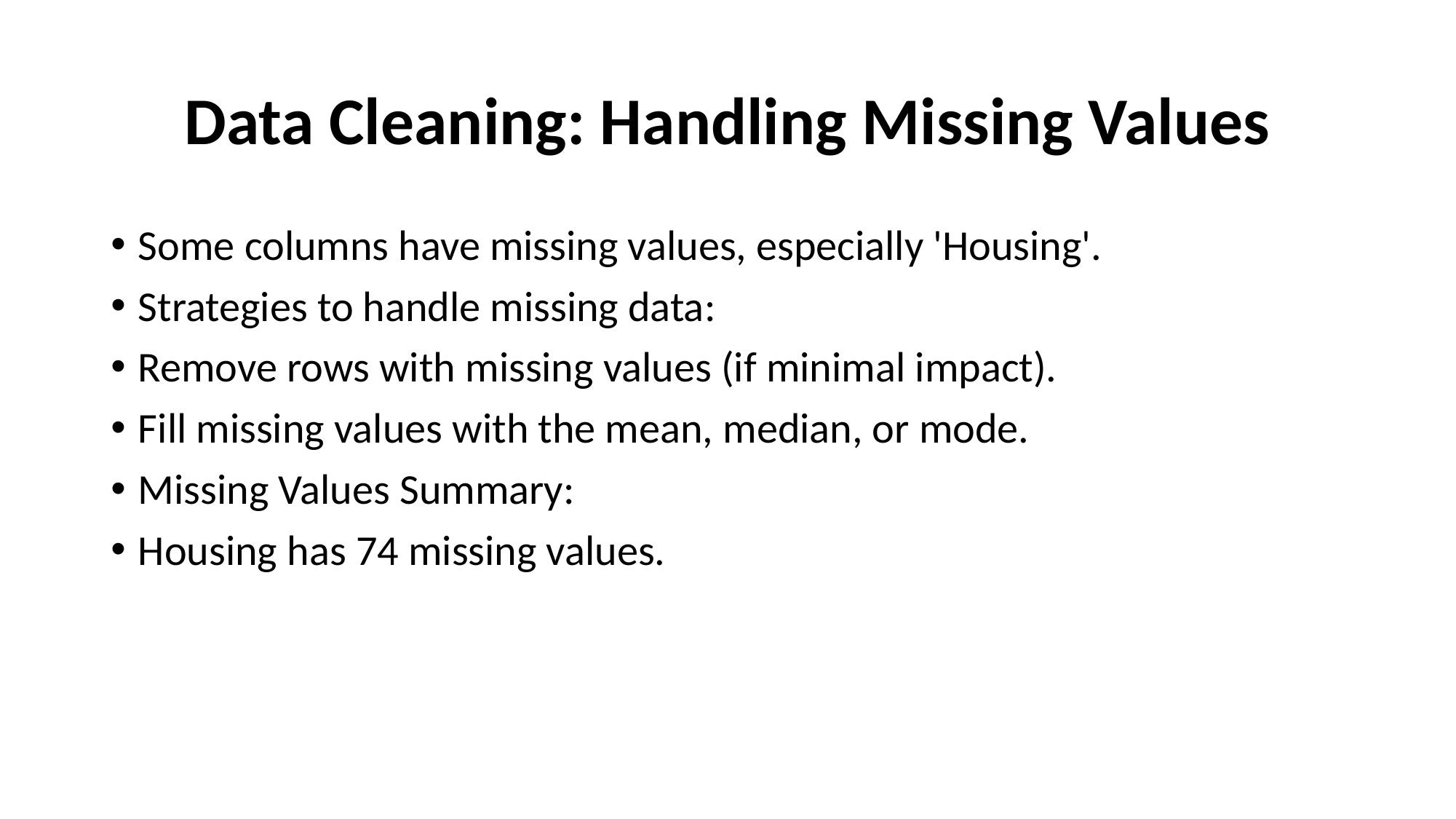

# Data Cleaning: Handling Missing Values
Some columns have missing values, especially 'Housing'.
Strategies to handle missing data:
Remove rows with missing values (if minimal impact).
Fill missing values with the mean, median, or mode.
Missing Values Summary:
Housing has 74 missing values.